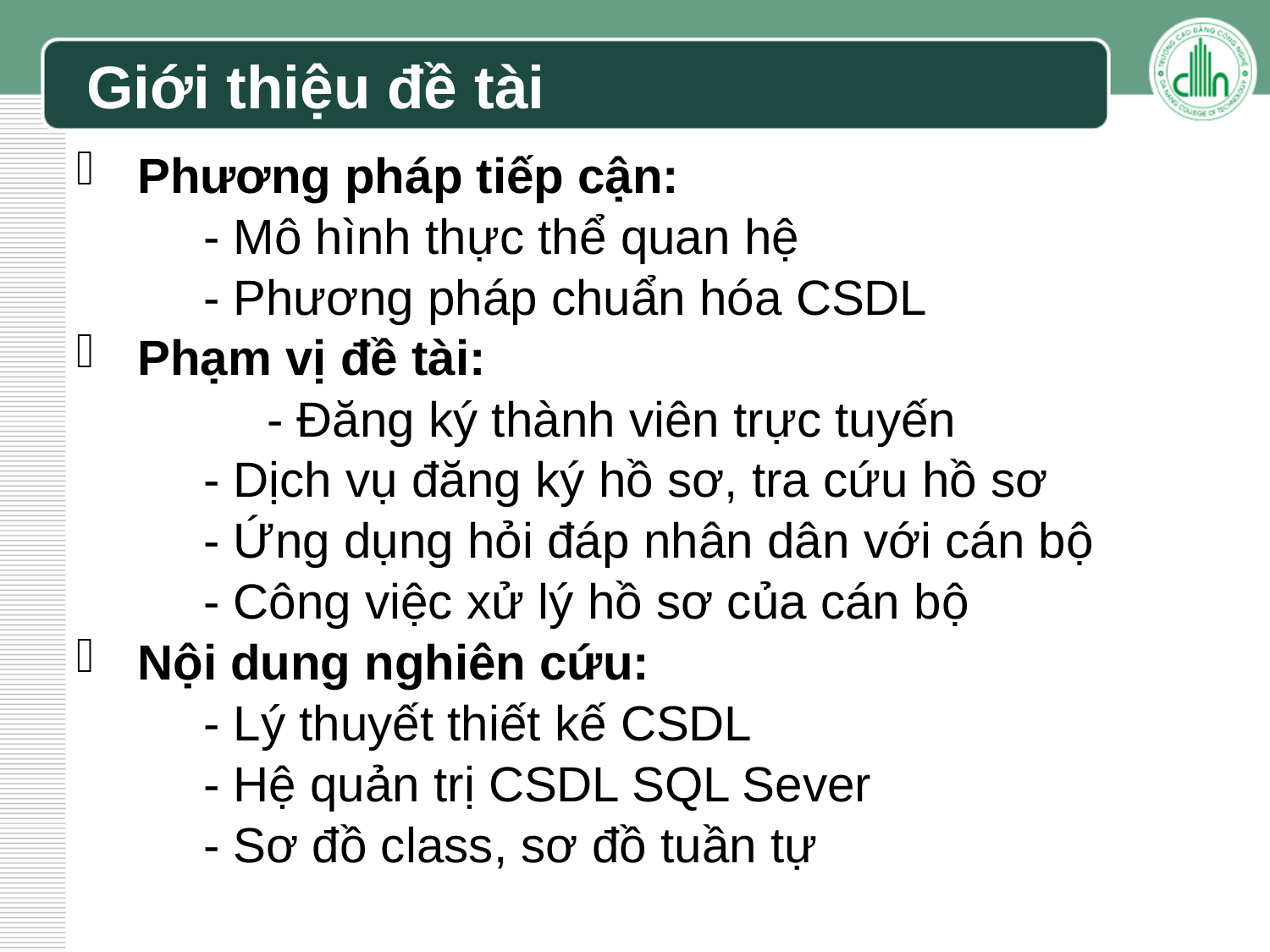

# Giới thiệu đề tài
 Phương pháp tiếp cận:
	- Mô hình thực thể quan hệ
	- Phương pháp chuẩn hóa CSDL
 Phạm vị đề tài:
	- Đăng ký thành viên trực tuyến
- Dịch vụ đăng ký hồ sơ, tra cứu hồ sơ
- Ứng dụng hỏi đáp nhân dân với cán bộ
- Công việc xử lý hồ sơ của cán bộ
 Nội dung nghiên cứu:
	- Lý thuyết thiết kế CSDL
	- Hệ quản trị CSDL SQL Sever
	- Sơ đồ class, sơ đồ tuần tự